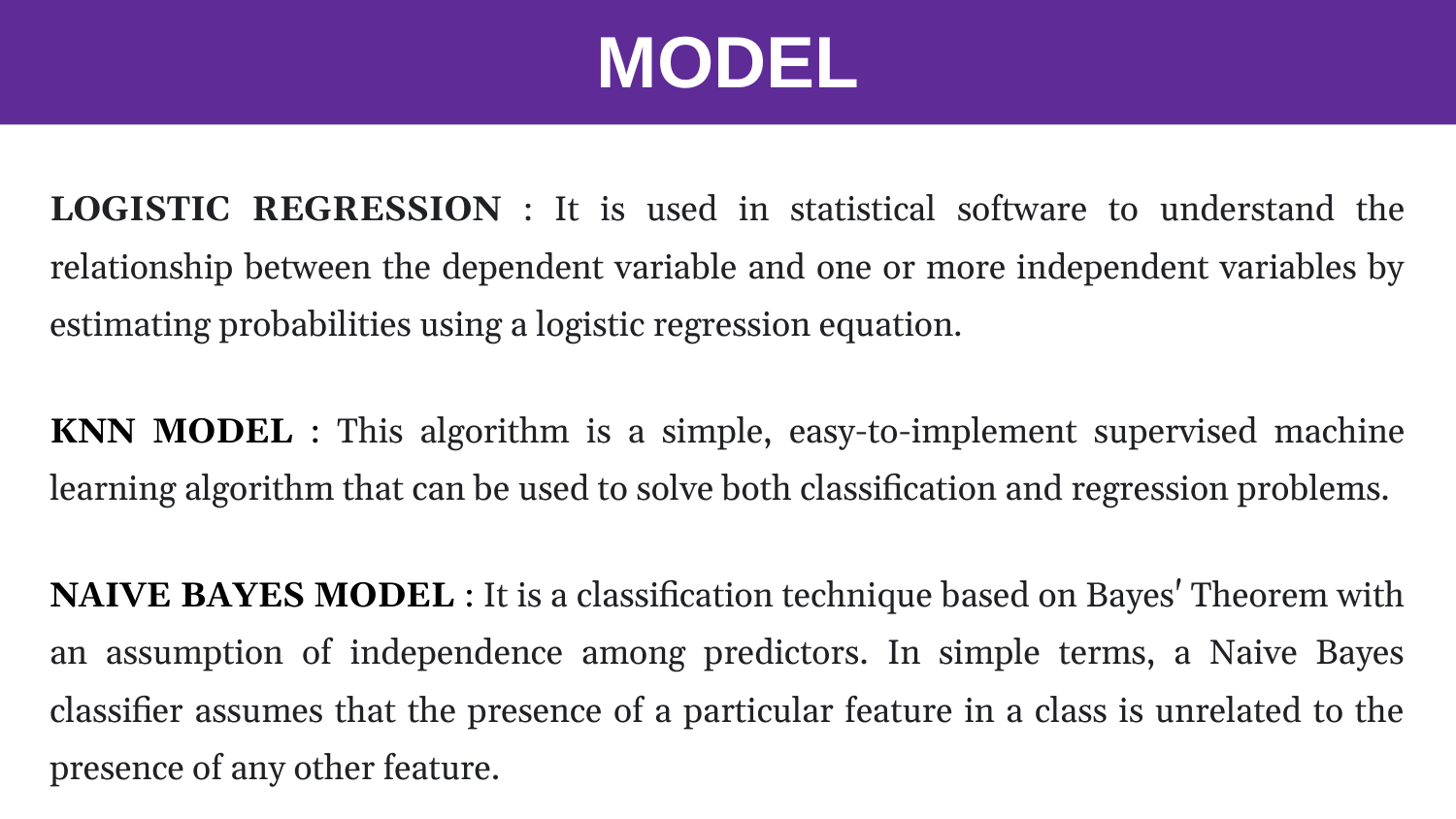

# MODEL
LOGISTIC REGRESSION : It is used in statistical software to understand the relationship between the dependent variable and one or more independent variables by estimating probabilities using a logistic regression equation.
KNN MODEL : This algorithm is a simple, easy-to-implement supervised machine learning algorithm that can be used to solve both classification and regression problems.
NAIVE BAYES MODEL : It is a classification technique based on Bayes' Theorem with an assumption of independence among predictors. In simple terms, a Naive Bayes classifier assumes that the presence of a particular feature in a class is unrelated to the presence of any other feature.